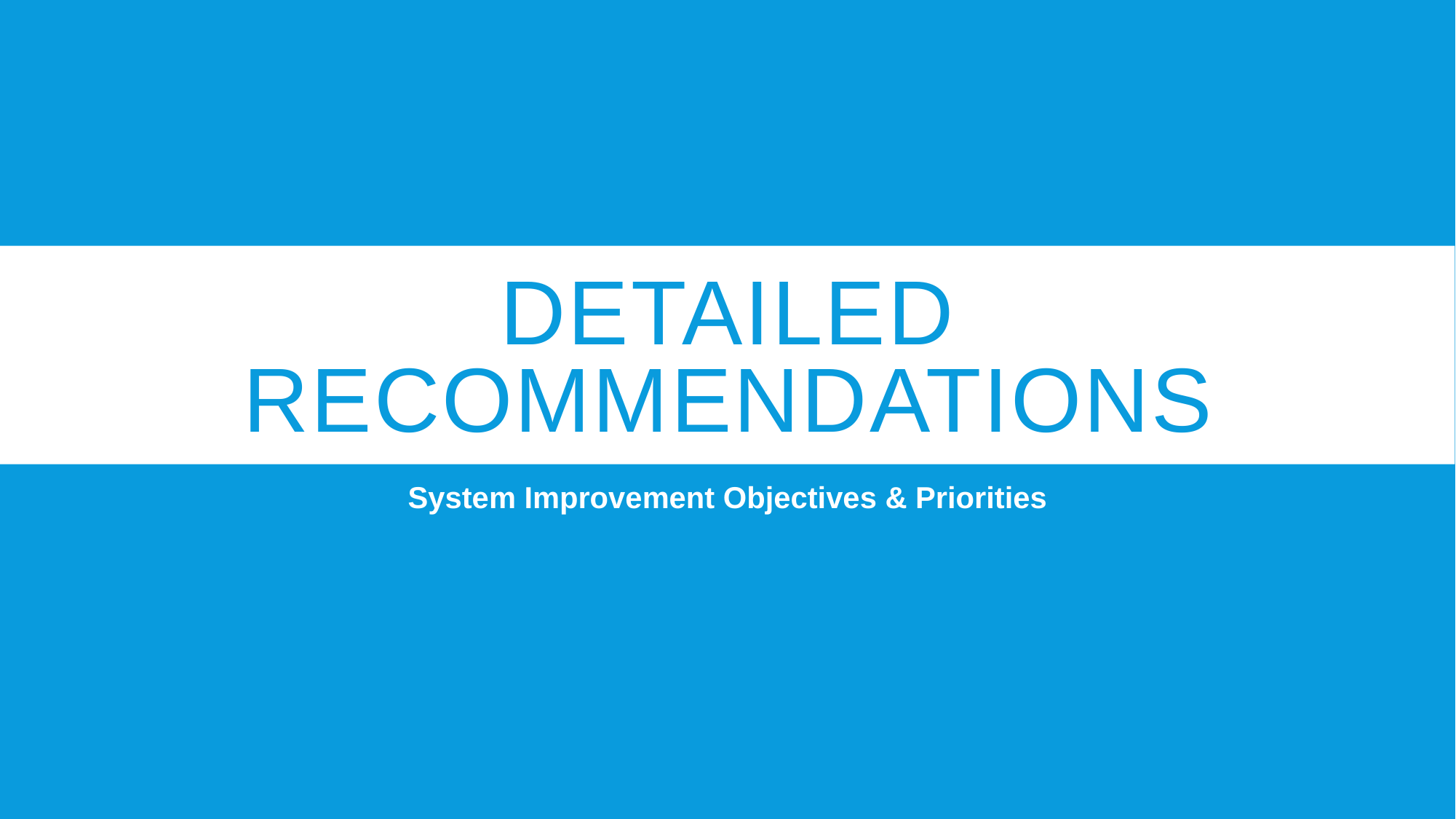

# Detailed recommendations
System Improvement Objectives & Priorities